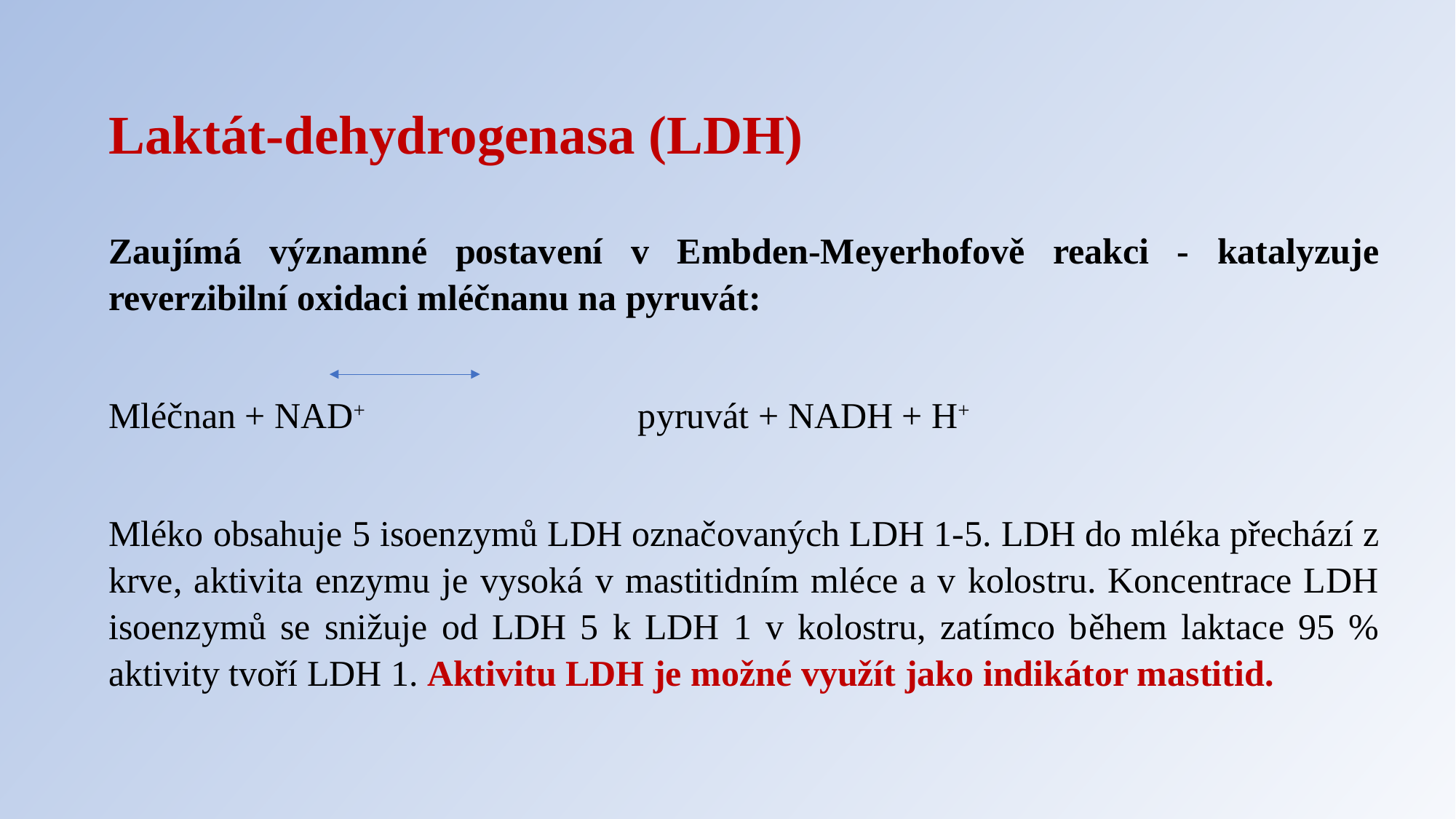

Laktát-dehydrogenasa (LDH)

Zaujímá významné postavení v Embden-Meyerhofově reakci - katalyzuje reverzibilní oxidaci mléčnanu na pyruvát:

Mléčnan + NAD+                              pyruvát + NADH + H+

Mléko obsahuje 5 isoenzymů LDH označovaných LDH 1-5. LDH do mléka přechází z krve, aktivita enzymu je vysoká v mastitidním mléce a v kolostru. Koncentrace LDH isoenzymů se snižuje od LDH 5 k LDH 1 v kolostru, zatímco během laktace 95 % aktivity tvoří LDH 1. Aktivitu LDH je možné využít jako indikátor mastitid.